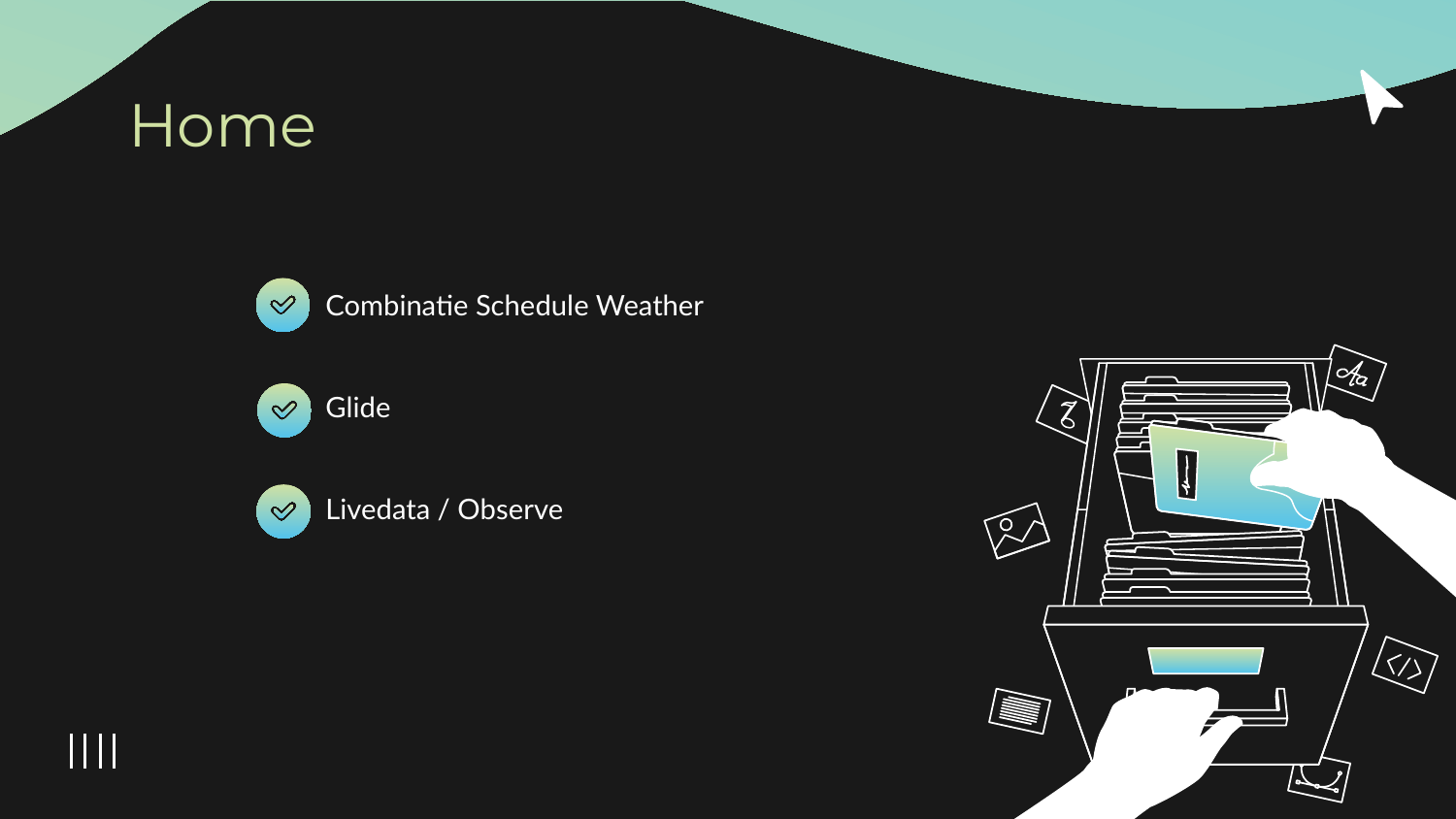

# Home
Combinatie Schedule Weather

Glide

Livedata / Observe